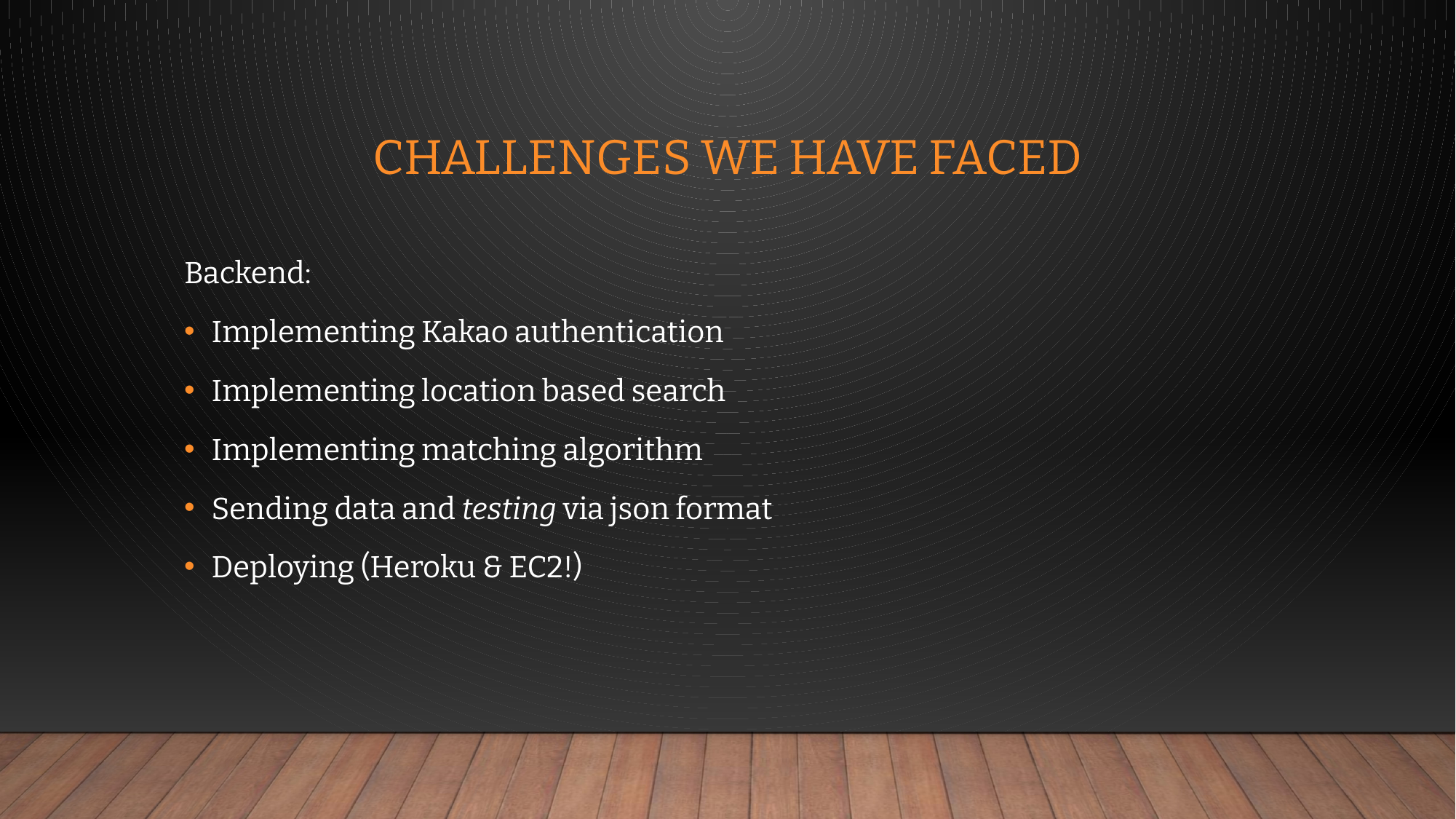

# Challenges we have faced
Backend:
Implementing Kakao authentication
Implementing location based search
Implementing matching algorithm
Sending data and testing via json format
Deploying (Heroku & EC2!)